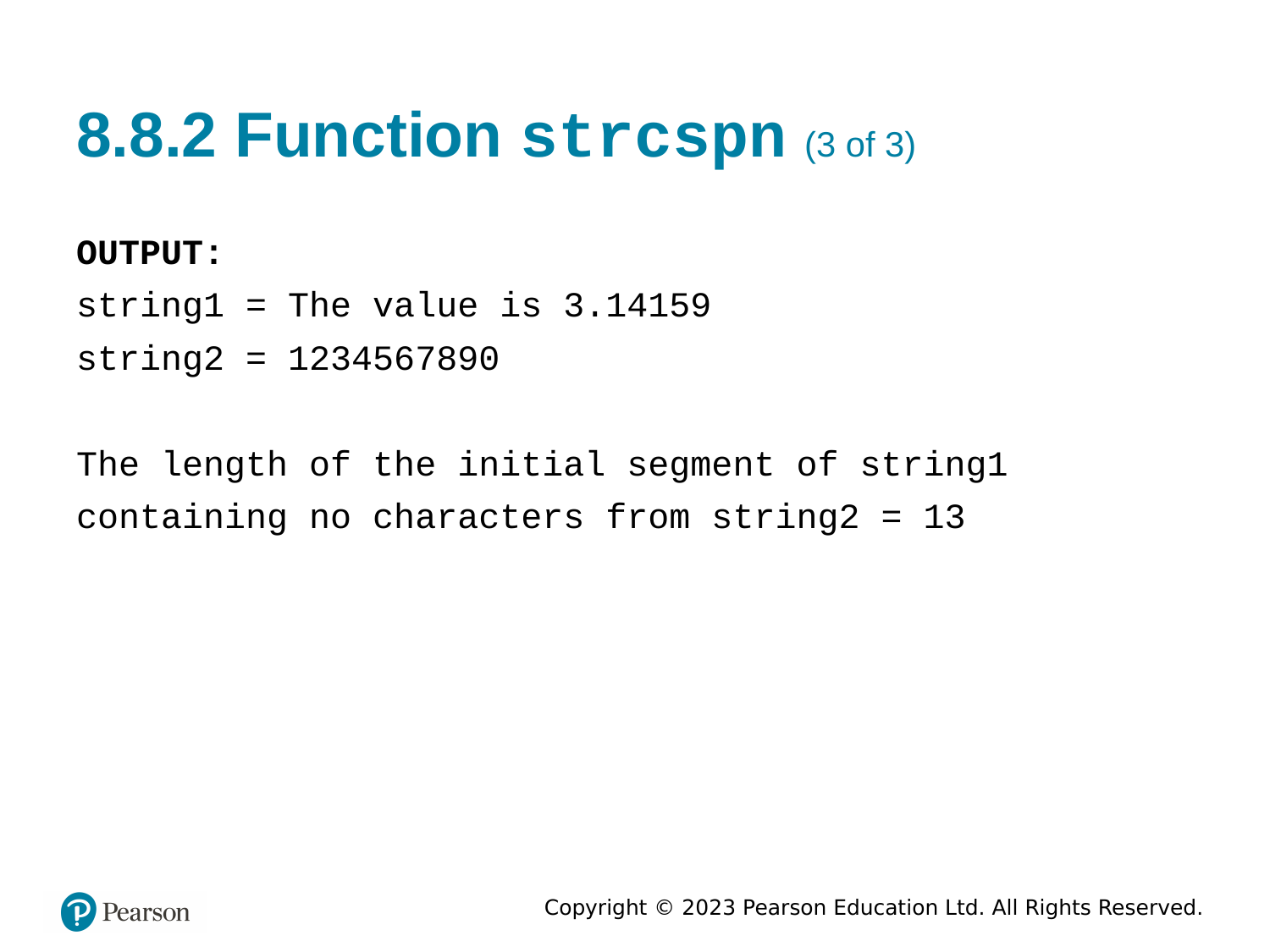

# 8.8.2 Function strcspn (3 of 3)
OUTPUT:
string1 = The value is 3.14159
string2 = 1234567890

The length of the initial segment of string1
containing no characters from string2 = 13